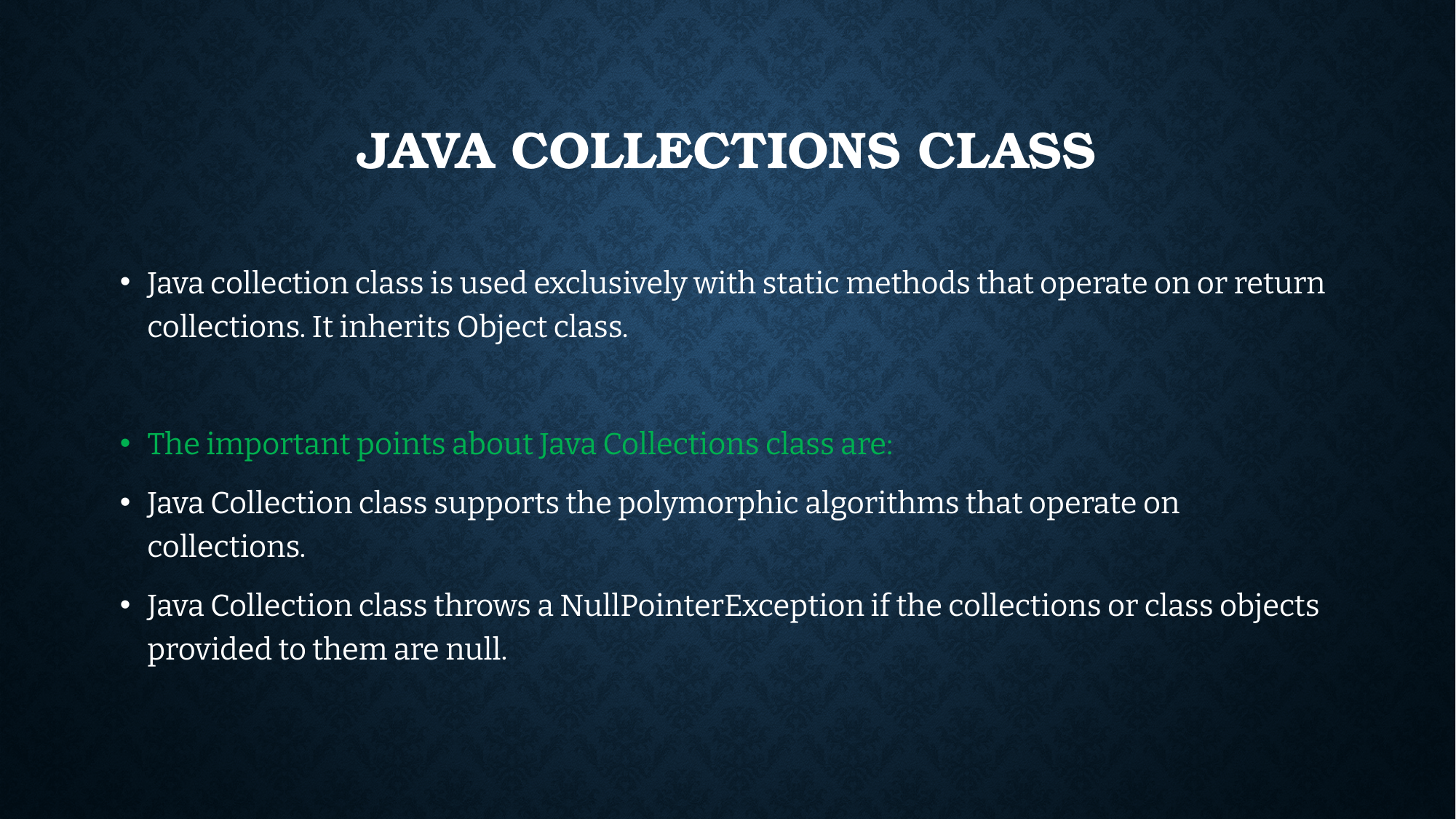

# Java Collections class
Java collection class is used exclusively with static methods that operate on or return collections. It inherits Object class.

The important points about Java Collections class are:
Java Collection class supports the polymorphic algorithms that operate on collections.
Java Collection class throws a NullPointerException if the collections or class objects provided to them are null.